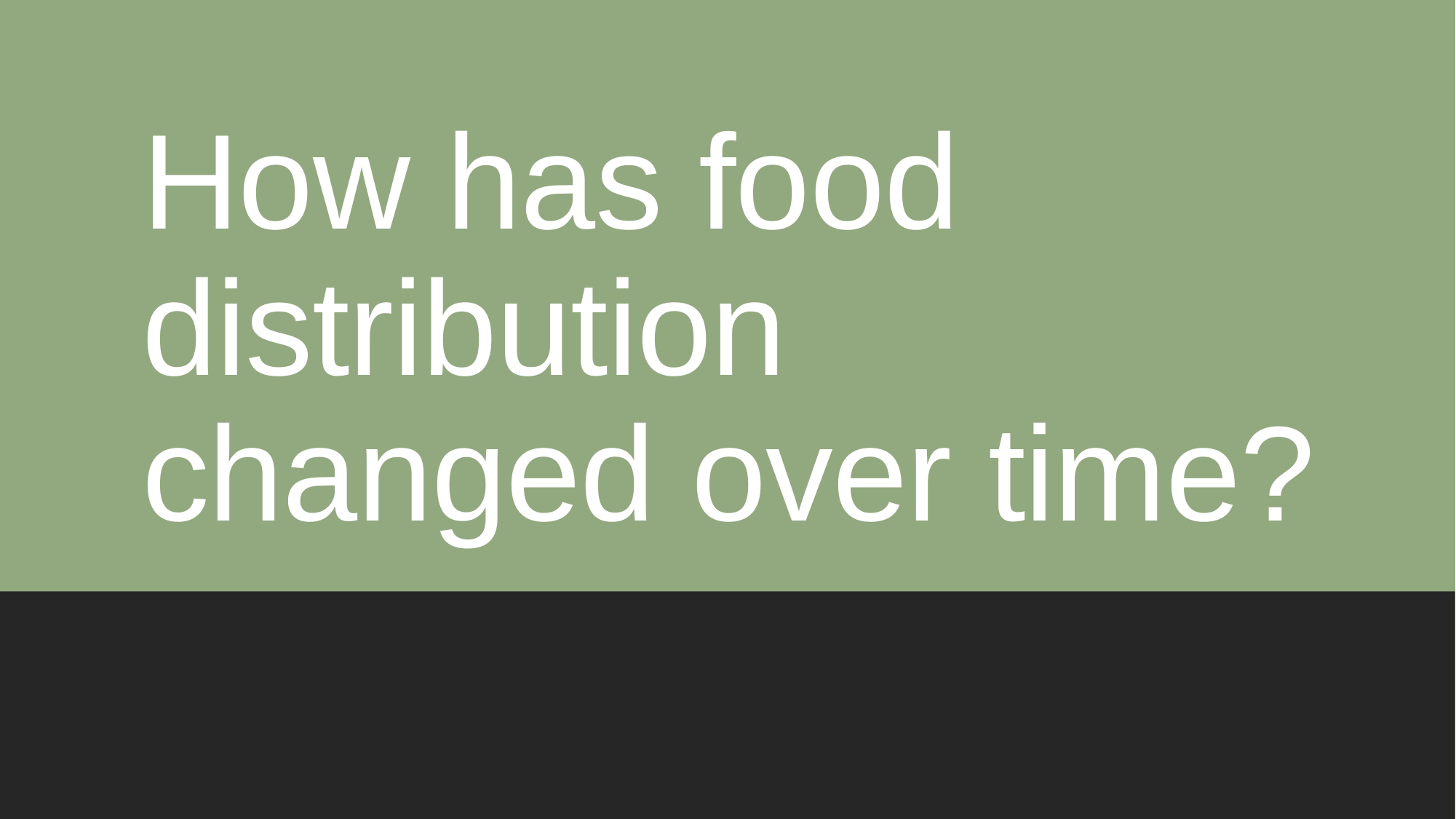

# How has food distribution changed over time?